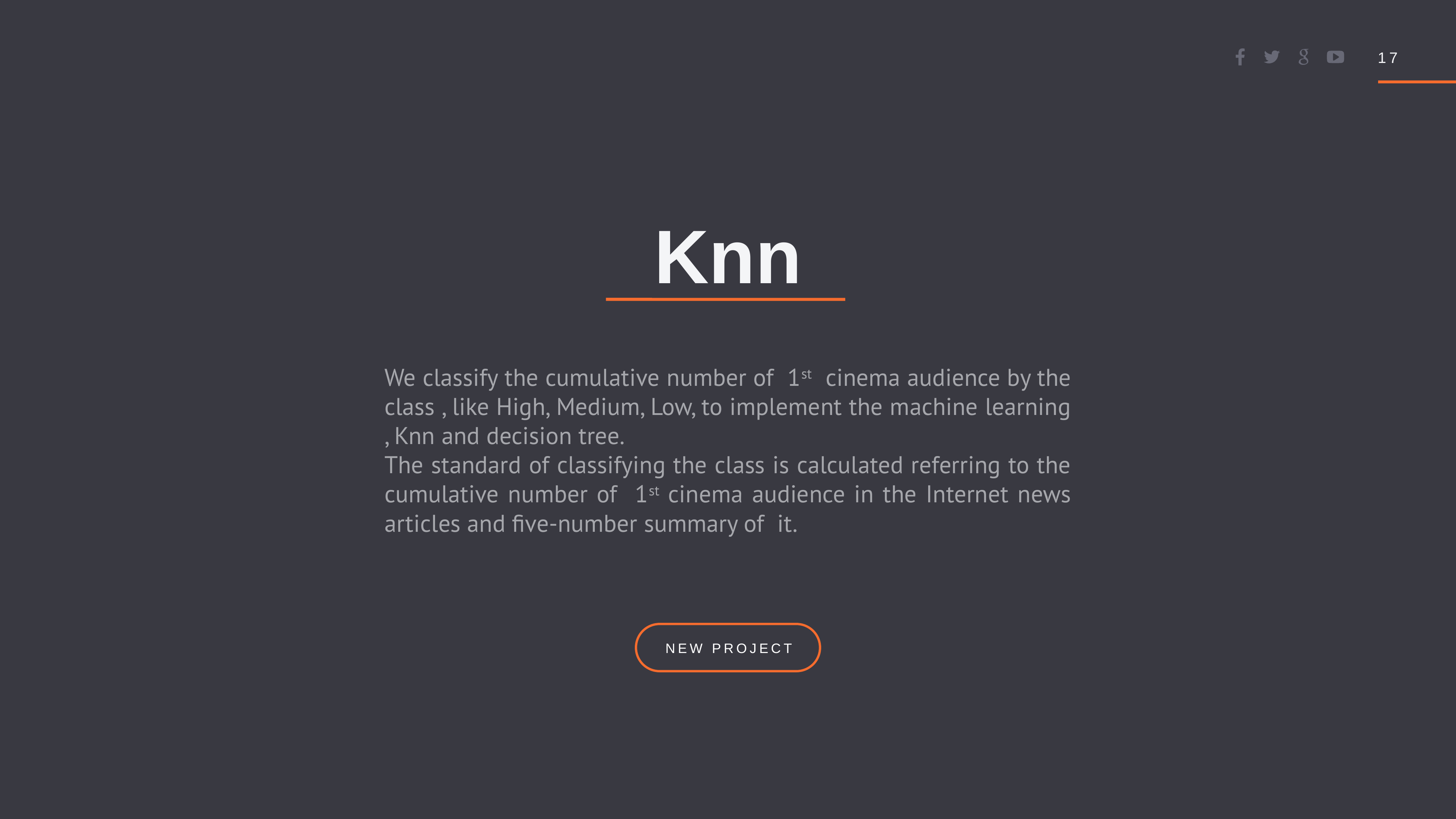

17
Knn

We classify the cumulative number of  1st  cinema audience by the class , like High, Medium, Low, to implement the machine learning , Knn and decision tree.
The standard of classifying the class is calculated referring to the cumulative number of  1st cinema audience in the Internet news articles and five-number summary of  it.

New Project